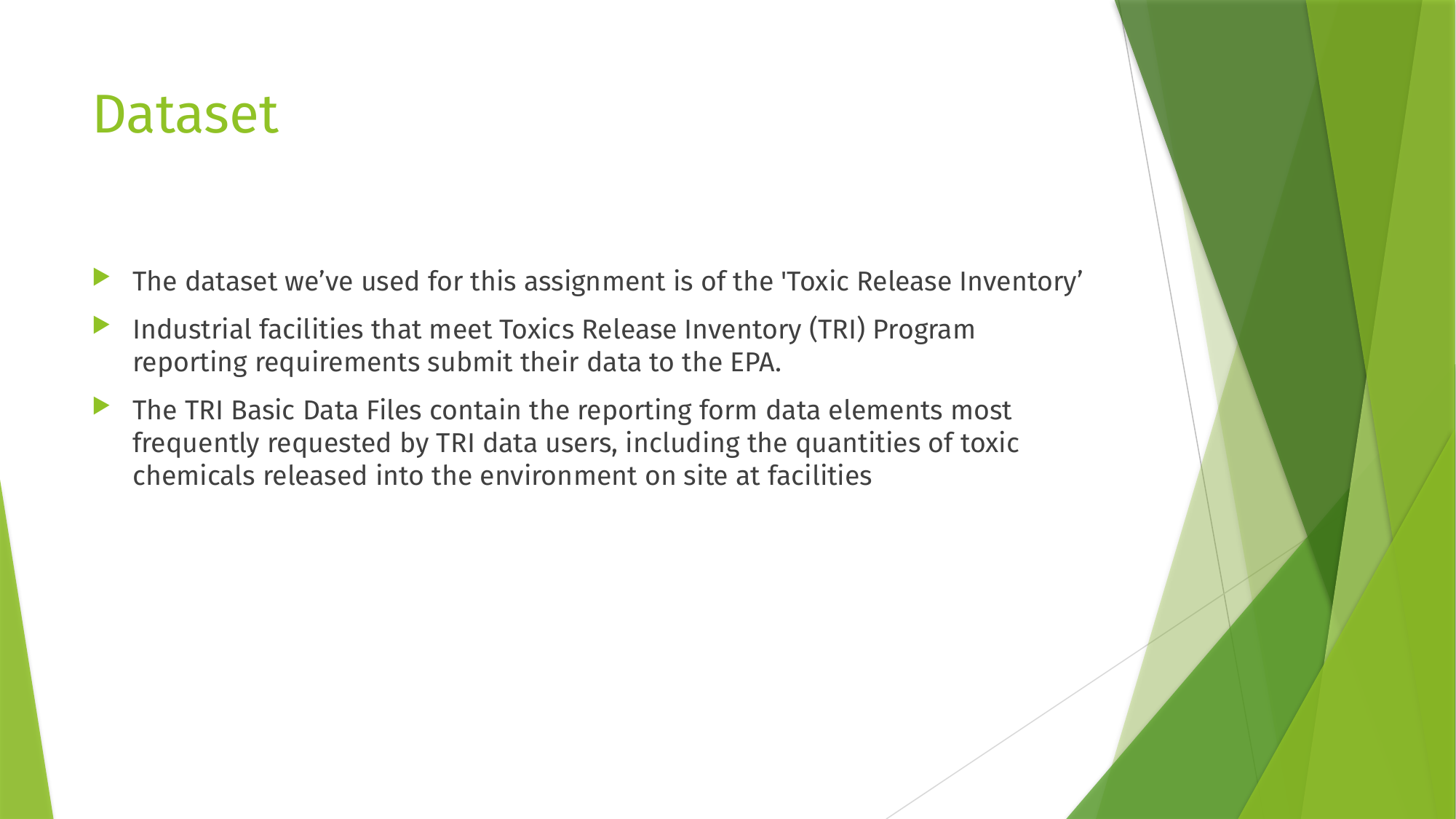

# Dataset
The dataset we’ve used for this assignment is of the 'Toxic Release Inventory’
Industrial facilities that meet Toxics Release Inventory (TRI) Program reporting requirements submit their data to the EPA.
The TRI Basic Data Files contain the reporting form data elements most frequently requested by TRI data users, including the quantities of toxic chemicals released into the environment on site at facilities